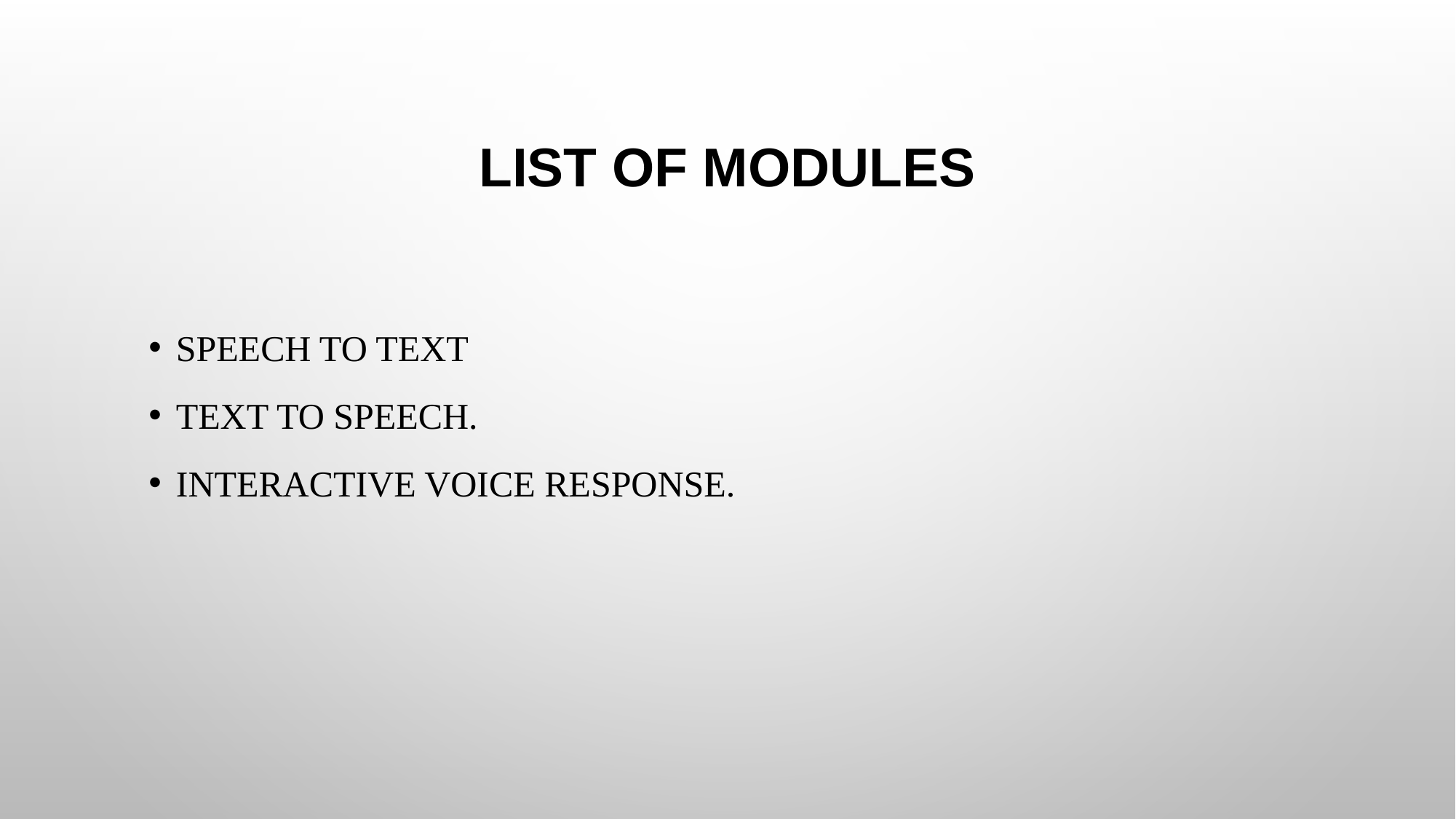

# List of Modules
Speech to Text
Text to Speech.
Interactive voice response.